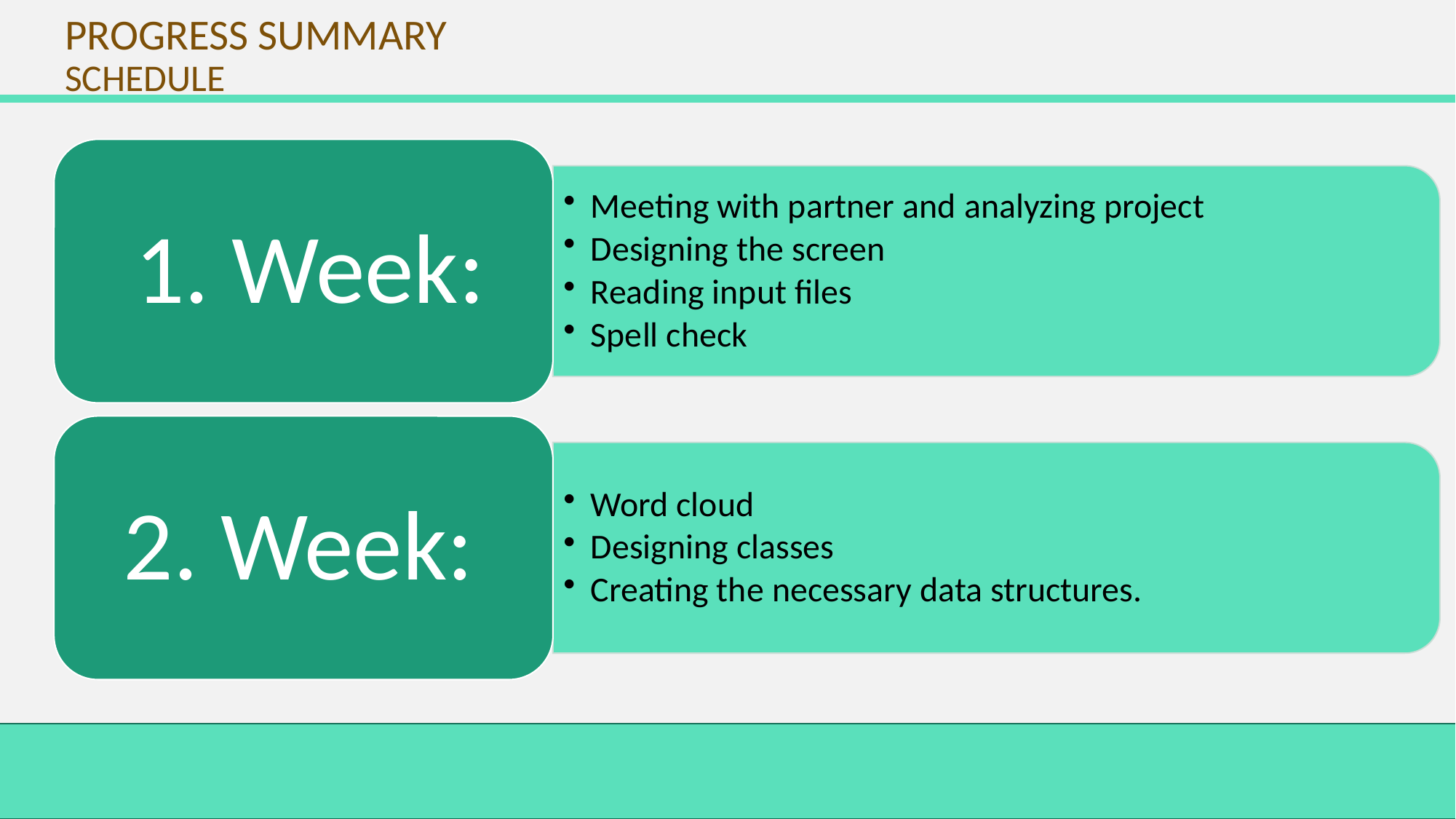

PROGRESS SUMMARY
SCHEDULE
Meeting with partner and analyzing project
Designing the screen
Reading input files
Spell check
1. Week:
Word cloud
Designing classes
Creating the necessary data structures.
2. Week: